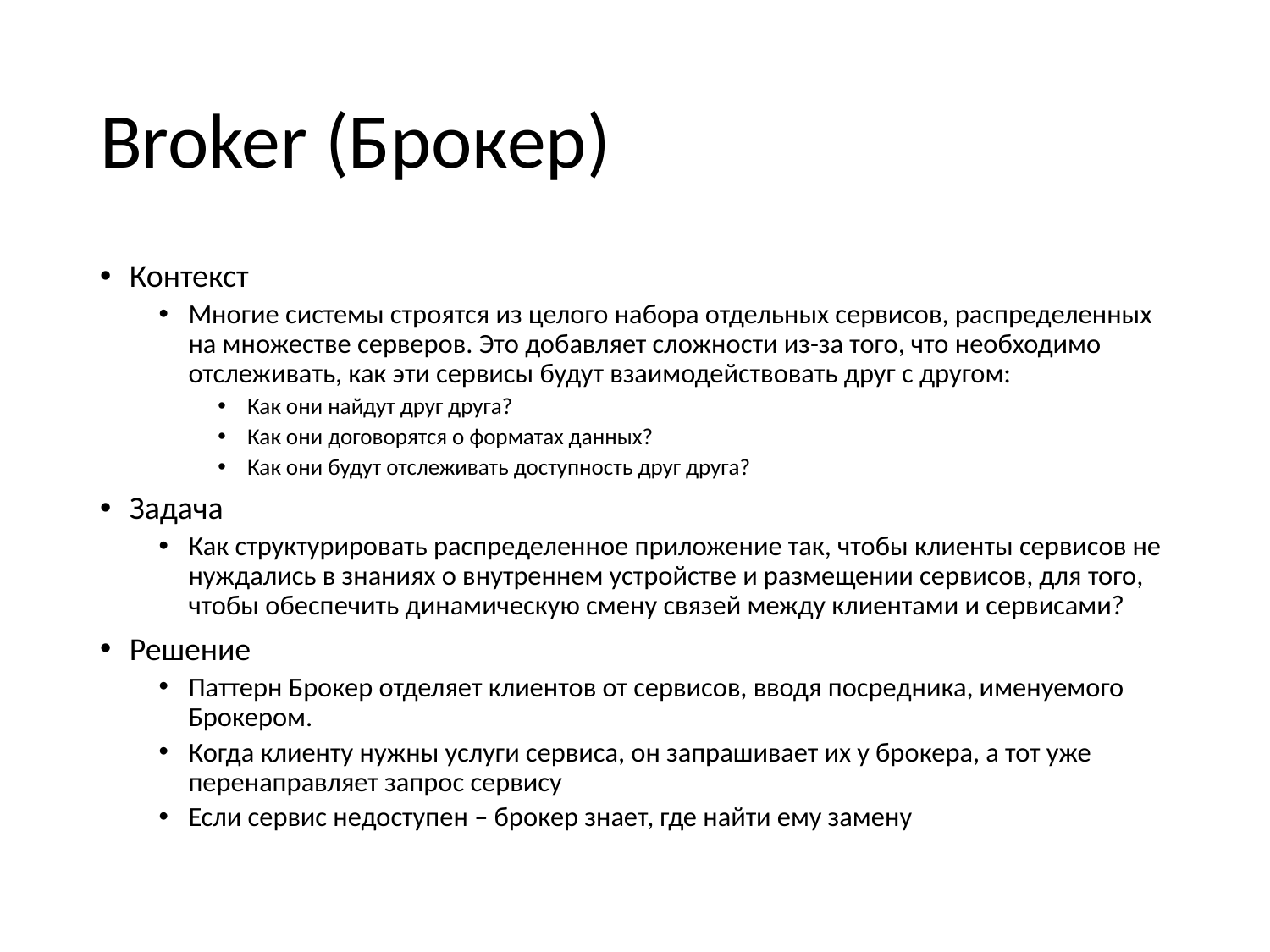

# Broker (Брокер)
Контекст
Многие системы строятся из целого набора отдельных сервисов, распределенных на множестве серверов. Это добавляет сложности из-за того, что необходимо отслеживать, как эти сервисы будут взаимодействовать друг с другом:
Как они найдут друг друга?
Как они договорятся о форматах данных?
Как они будут отслеживать доступность друг друга?
Задача
Как структурировать распределенное приложение так, чтобы клиенты сервисов не нуждались в знаниях о внутреннем устройстве и размещении сервисов, для того, чтобы обеспечить динамическую смену связей между клиентами и сервисами?
Решение
Паттерн Брокер отделяет клиентов от сервисов, вводя посредника, именуемого Брокером.
Когда клиенту нужны услуги сервиса, он запрашивает их у брокера, а тот уже перенаправляет запрос сервису
Если сервис недоступен – брокер знает, где найти ему замену